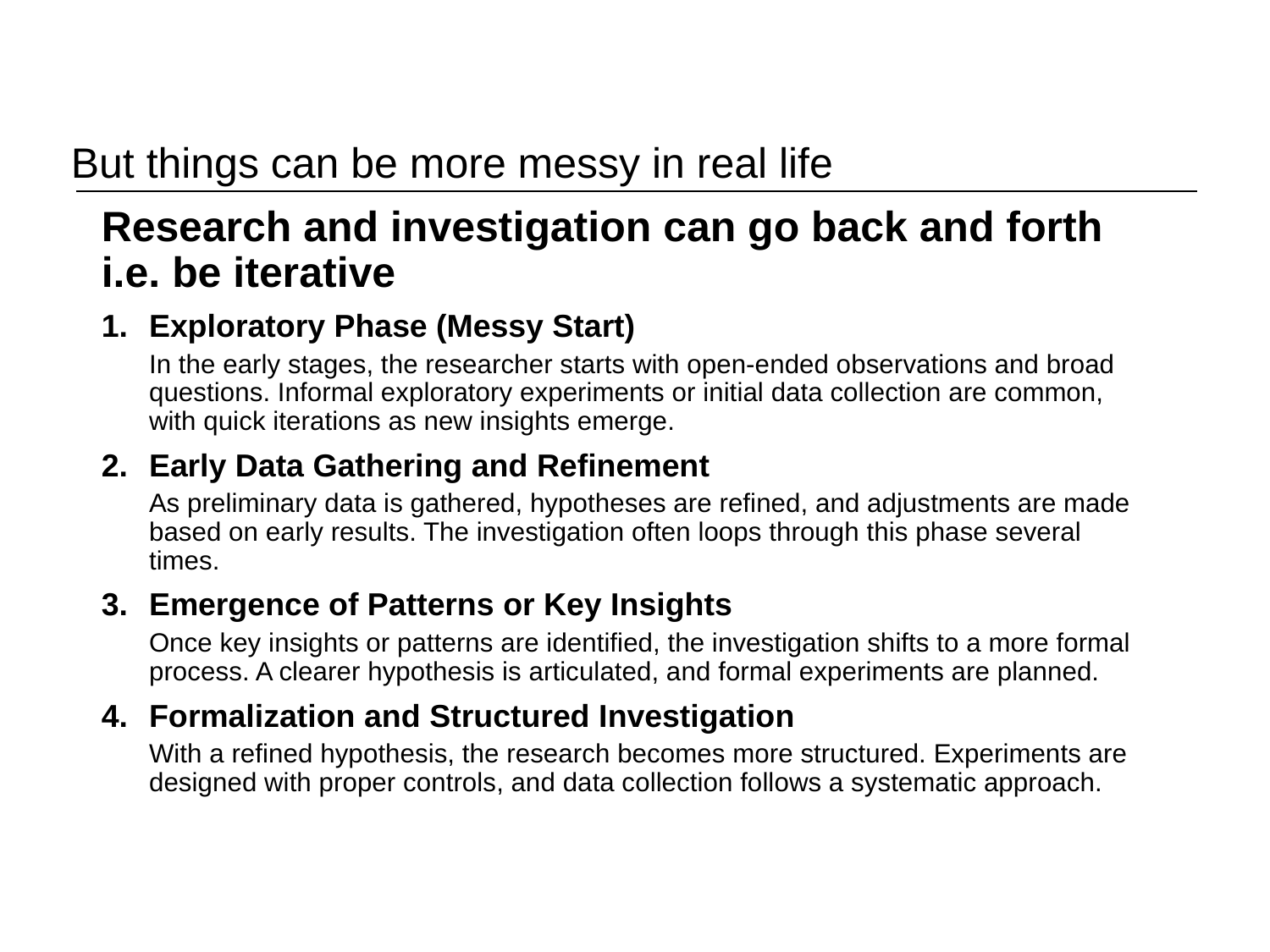

# But things can be more messy in real life
Research and investigation can go back and forth i.e. be iterative
Exploratory Phase (Messy Start)
In the early stages, the researcher starts with open-ended observations and broad questions. Informal exploratory experiments or initial data collection are common, with quick iterations as new insights emerge.
Early Data Gathering and Refinement
As preliminary data is gathered, hypotheses are refined, and adjustments are made based on early results. The investigation often loops through this phase several times.
Emergence of Patterns or Key Insights
Once key insights or patterns are identified, the investigation shifts to a more formal process. A clearer hypothesis is articulated, and formal experiments are planned.
Formalization and Structured Investigation
With a refined hypothesis, the research becomes more structured. Experiments are designed with proper controls, and data collection follows a systematic approach.